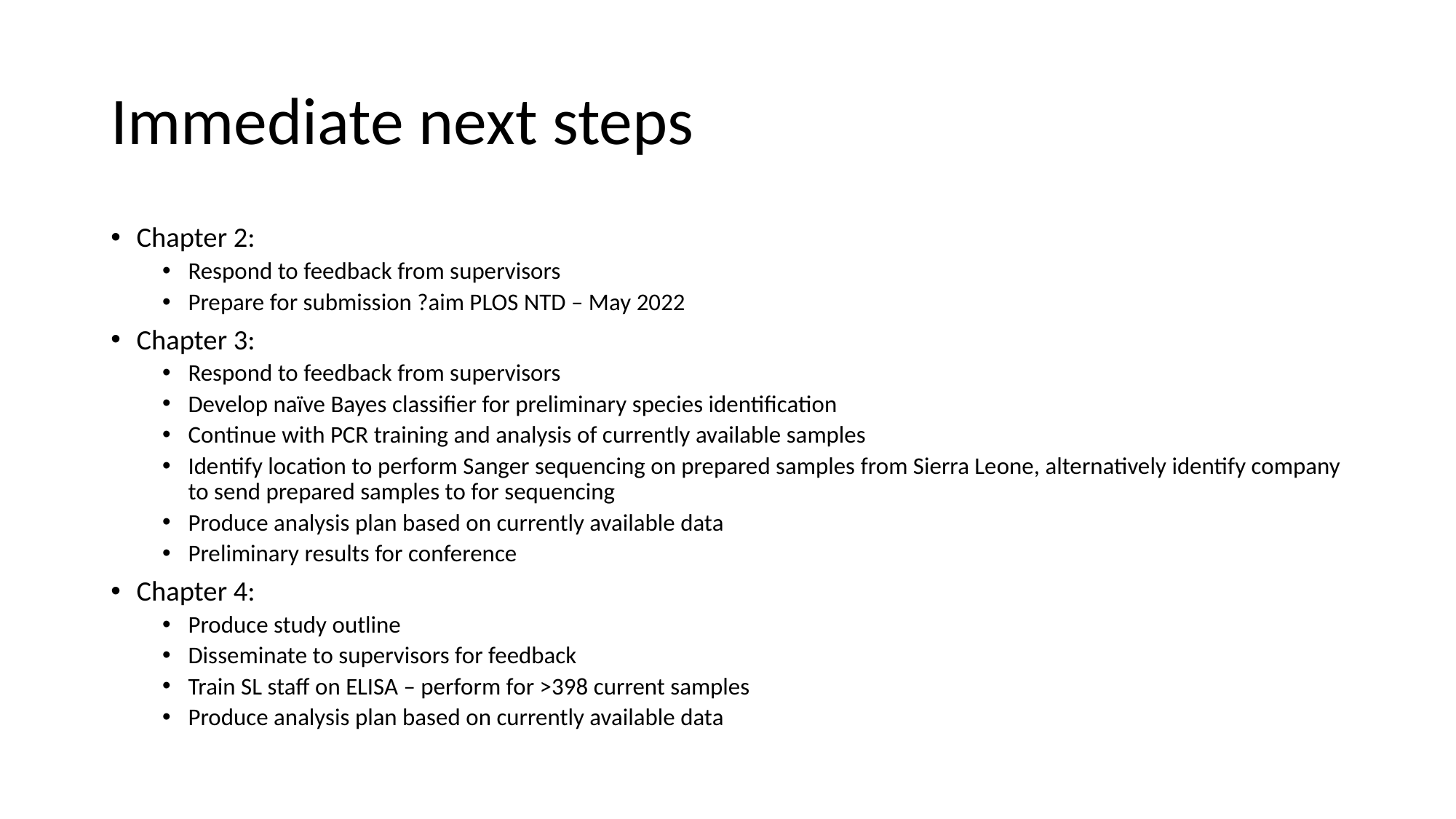

# Immediate next steps
Chapter 2:
Respond to feedback from supervisors
Prepare for submission ?aim PLOS NTD – May 2022
Chapter 3:
Respond to feedback from supervisors
Develop naïve Bayes classifier for preliminary species identification
Continue with PCR training and analysis of currently available samples
Identify location to perform Sanger sequencing on prepared samples from Sierra Leone, alternatively identify company to send prepared samples to for sequencing
Produce analysis plan based on currently available data
Preliminary results for conference
Chapter 4:
Produce study outline
Disseminate to supervisors for feedback
Train SL staff on ELISA – perform for >398 current samples
Produce analysis plan based on currently available data